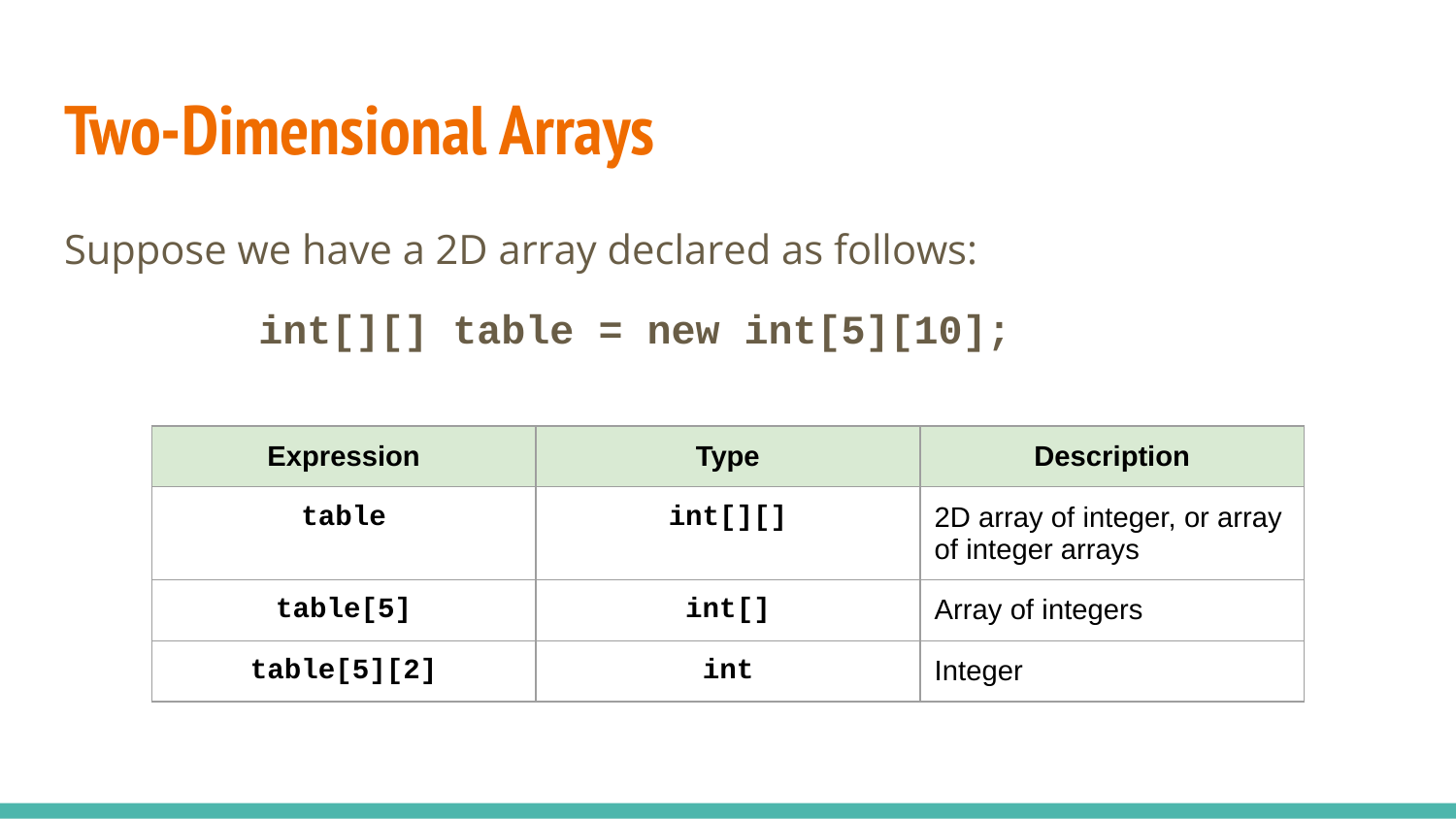

# Two-Dimensional Arrays
Suppose we have a 2D array declared as follows:
     int[][] table = new int[5][10];
| Expression | Type | Description |
| --- | --- | --- |
| table | int[][] | 2D array of integer, or array of integer arrays |
| table[5] | int[] | Array of integers |
| table[5][2] | int | Integer |